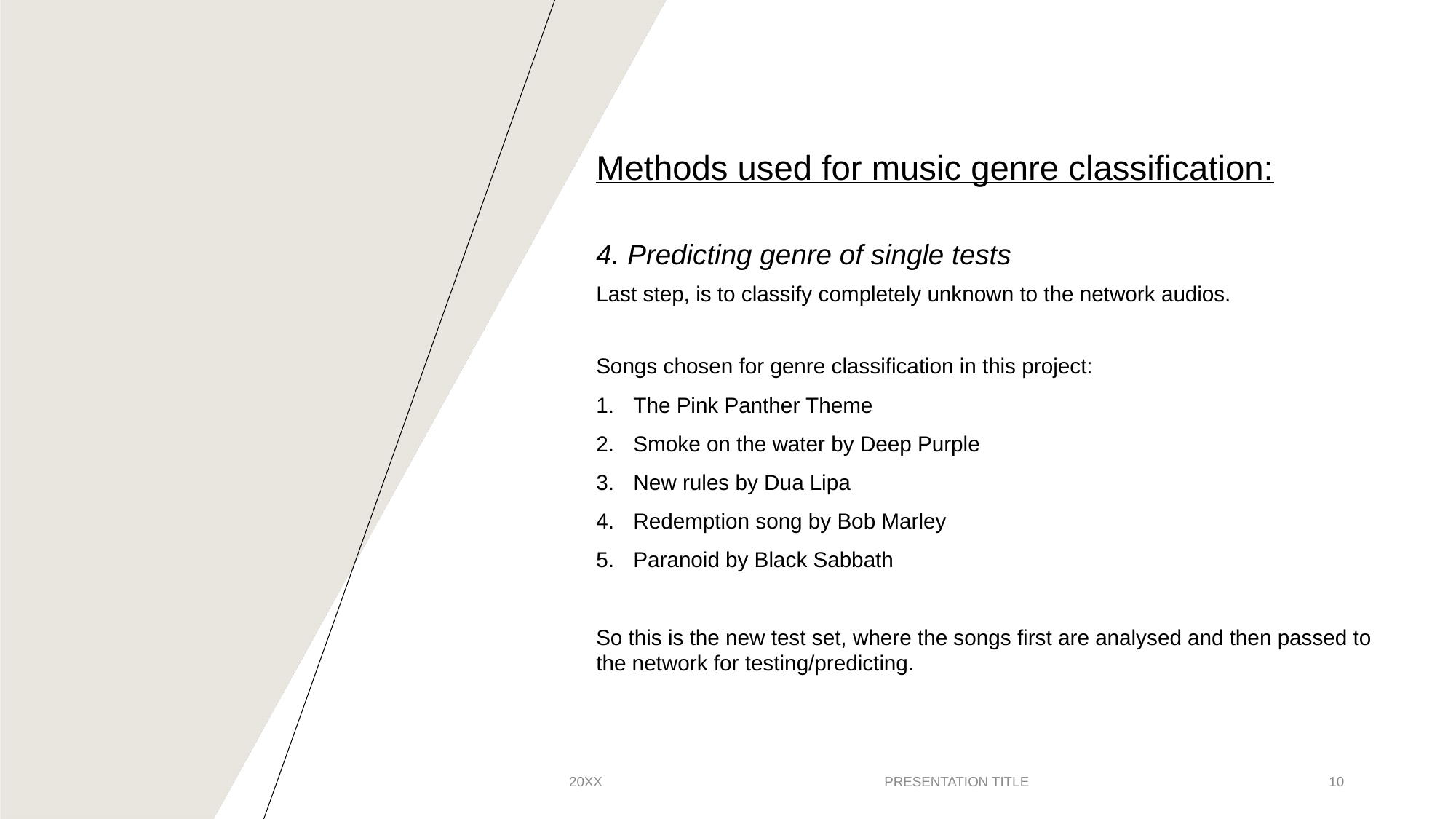

Methods used for music genre classification:

4. Predicting genre of single tests
Last step, is to classify completely unknown to the network audios.

Songs chosen for genre classification in this project:
The Pink Panther Theme
Smoke on the water by Deep Purple
New rules by Dua Lipa
Redemption song by Bob Marley
Paranoid by Black Sabbath

So this is the new test set, where the songs first are analysed and then passed to the network for testing/predicting.
20XX
PRESENTATION TITLE
10